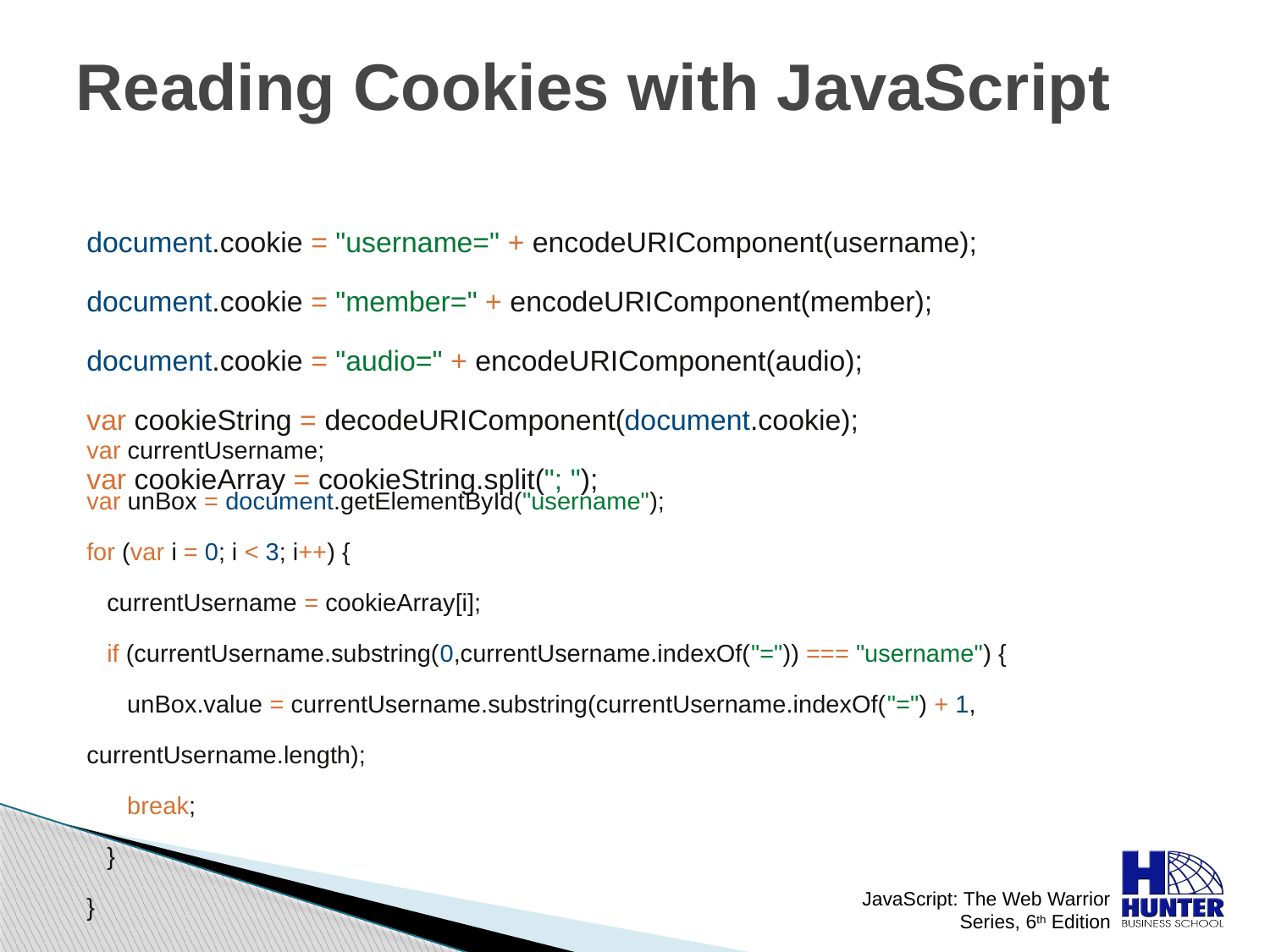

Reading Cookies with JavaScript
document.cookie = "username=" + encodeURIComponent(username);
document.cookie = "member=" + encodeURIComponent(member);
document.cookie = "audio=" + encodeURIComponent(audio);
var cookieString = decodeURIComponent(document.cookie);
var cookieArray = cookieString.split("; ");
var currentUsername;
var unBox = document.getElementById("username");
for (var i = 0; i < 3; i++) {
   currentUsername = cookieArray[i];
   if (currentUsername.substring(0,currentUsername.indexOf("=")) === "username") {
      unBox.value = currentUsername.substring(currentUsername.indexOf("=") + 1, 	currentUsername.length);
      break;
   }
}